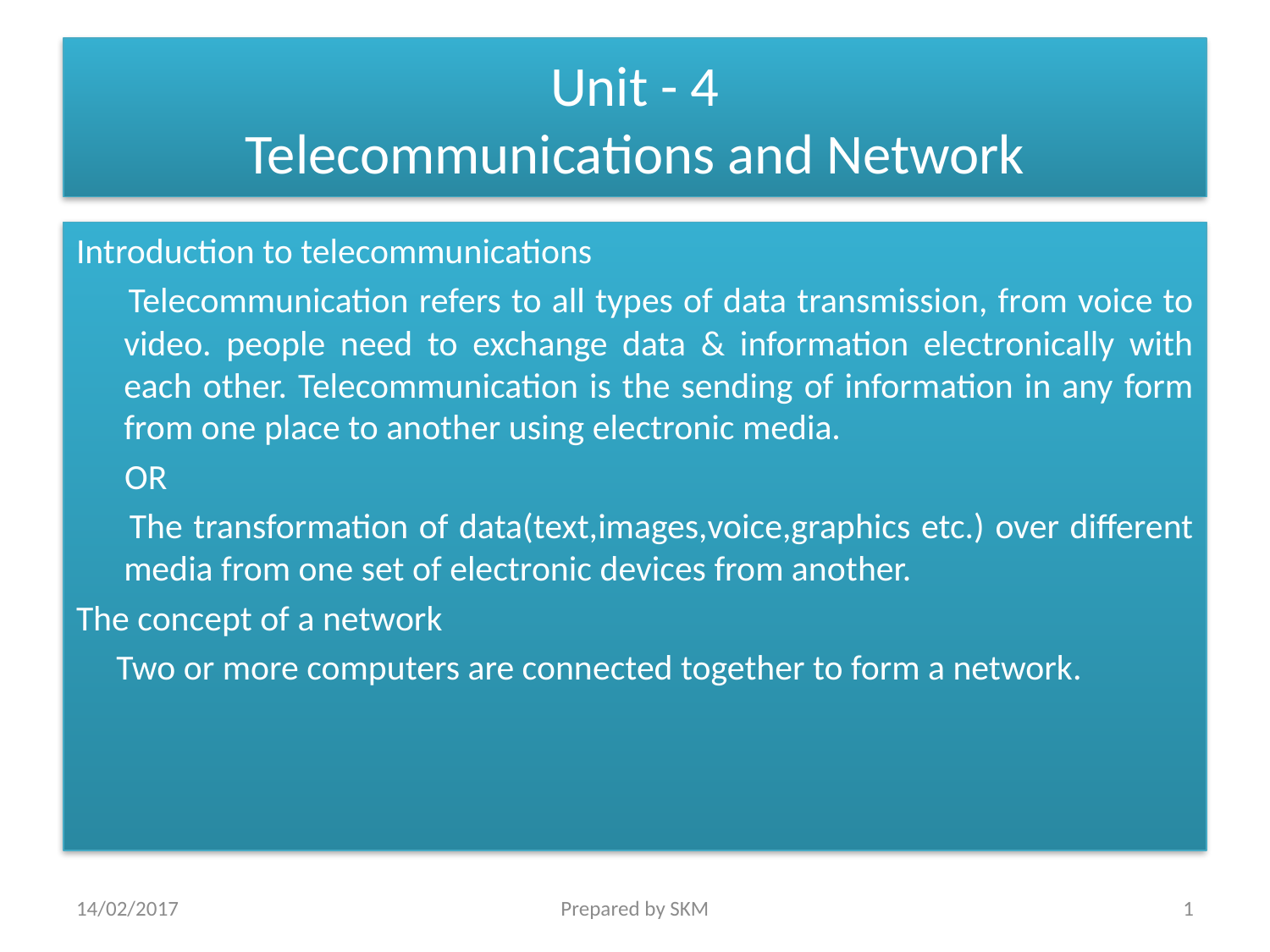

# Unit - 4 Telecommunications and Network
Introduction to telecommunications
     Telecommunication refers to all types of data transmission, from voice to video. people need to exchange data & information electronically with each other. Telecommunication is the sending of information in any form from one place to another using electronic media.
      OR
     The transformation of data(text,images,voice,graphics etc.) over different media from one set of electronic devices from another.
The concept of a network
     Two or more computers are connected together to form a network.

14/02/2017
Prepared by SKM
1